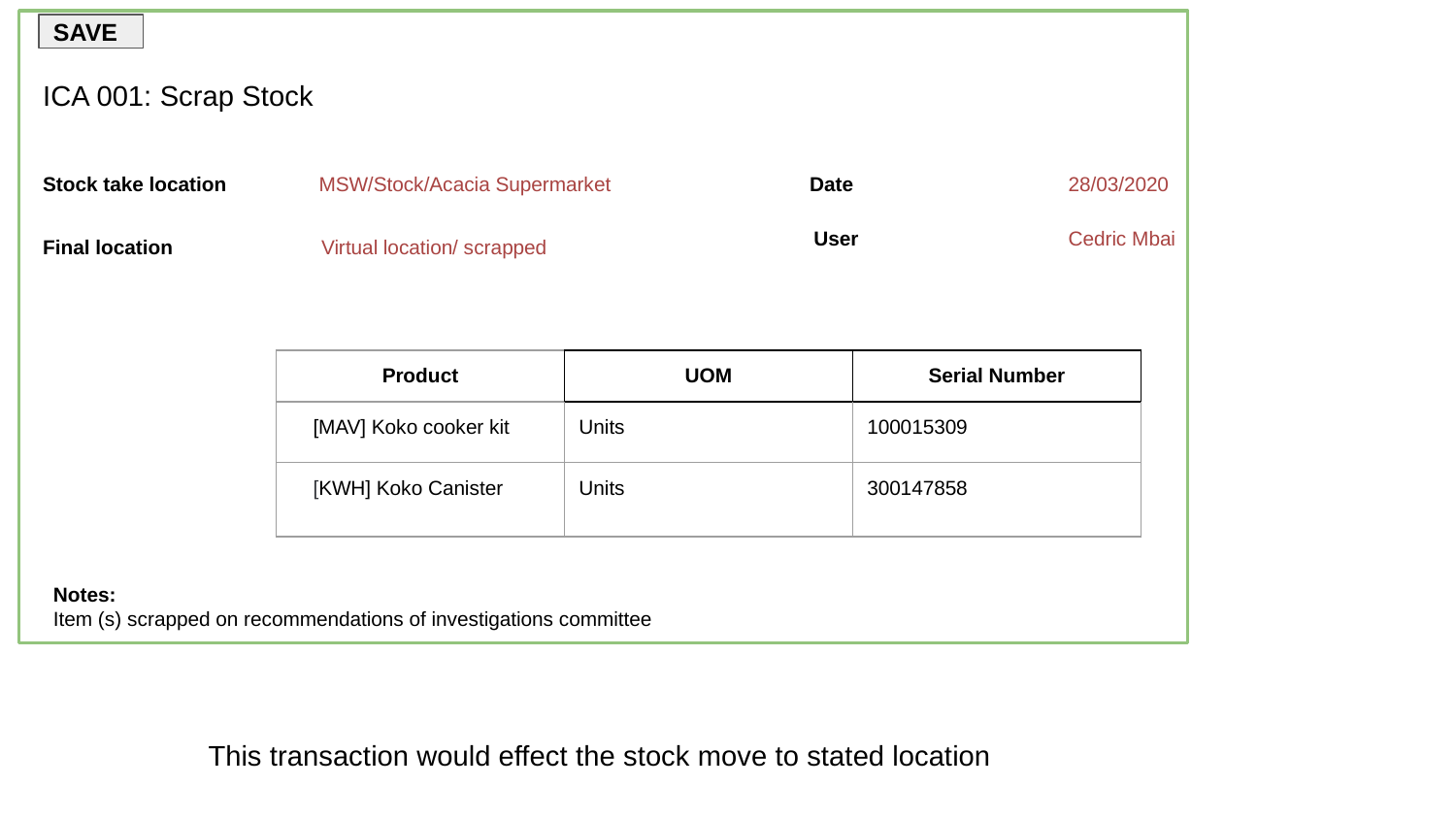

SAVE
ICA 001: Scrap Stock
Stock take location
MSW/Stock/Acacia Supermarket
Date
28/03/2020
User
Cedric Mbai
Final location
Virtual location/ scrapped
| Product | UOM | Serial Number |
| --- | --- | --- |
| [MAV] Koko cooker kit | Units | 100015309 |
| [KWH] Koko Canister | Units | 300147858 |
Notes:
Item (s) scrapped on recommendations of investigations committee
This transaction would effect the stock move to stated location